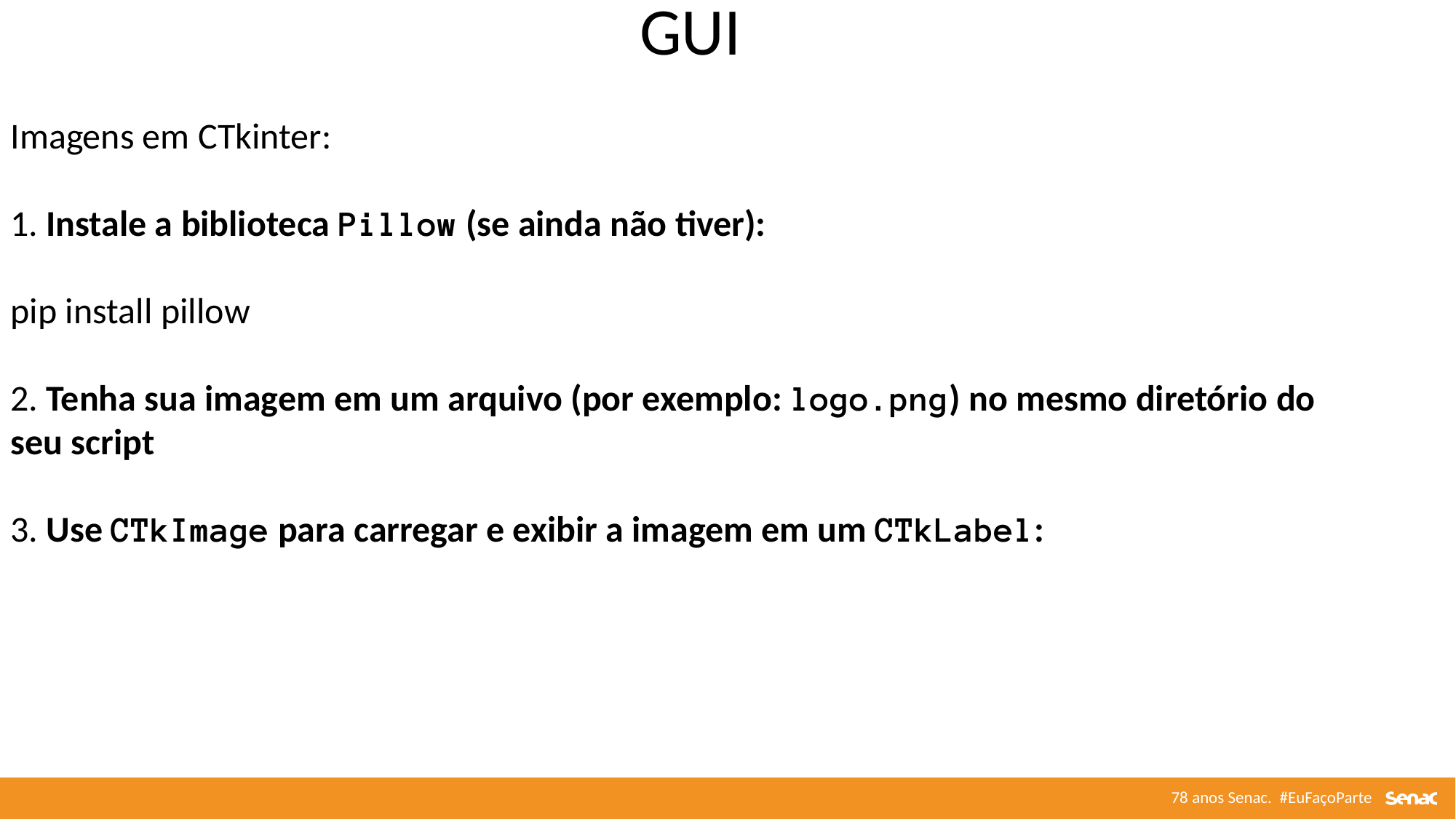

GUI

Imagens em CTkinter:

1. Instale a biblioteca Pillow (se ainda não tiver):

pip install pillow
2. Tenha sua imagem em um arquivo (por exemplo: logo.png) no mesmo diretório do seu script

3. Use CTkImage para carregar e exibir a imagem em um CTkLabel: